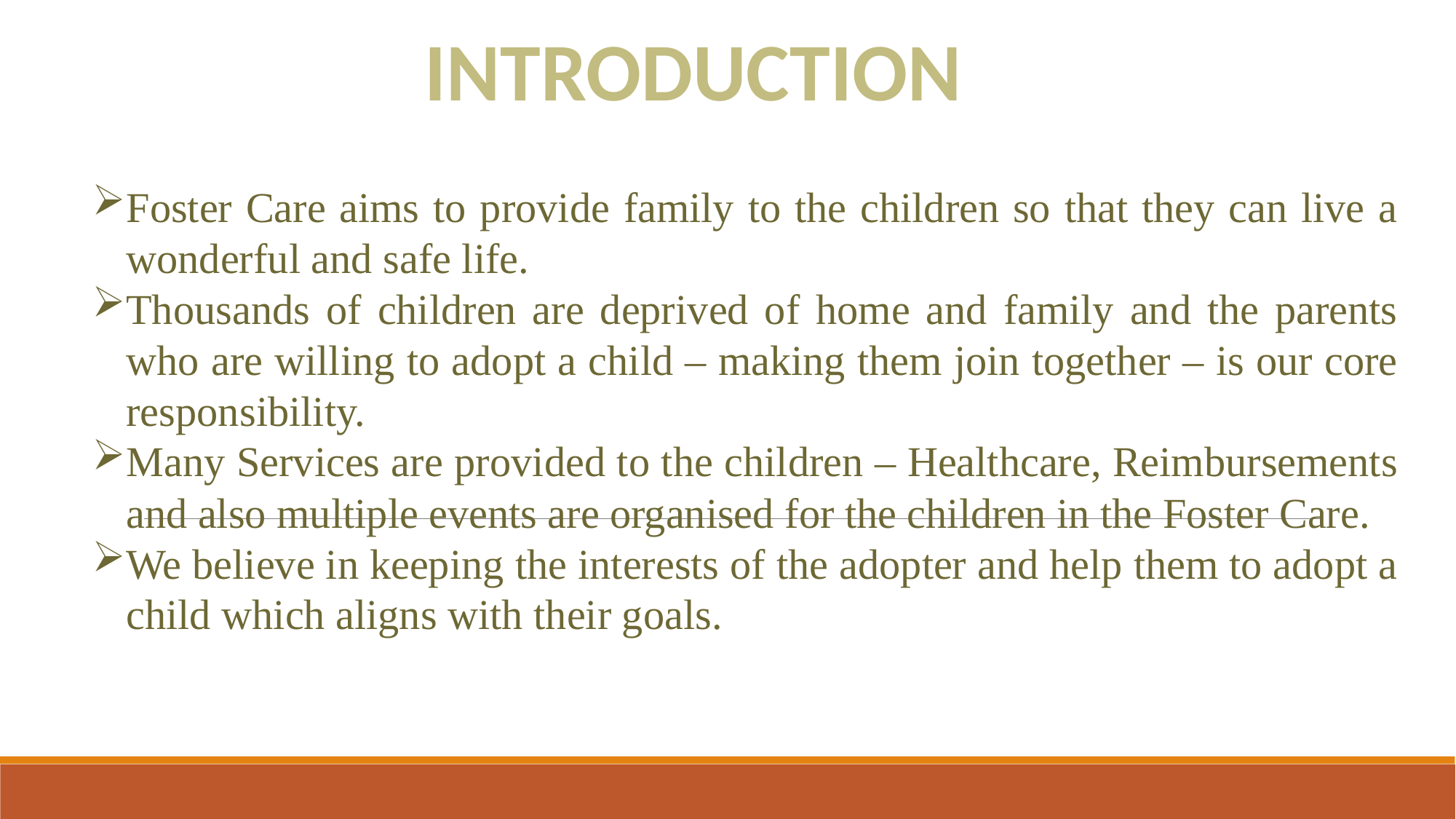

INTRODUCTION
Foster Care aims to provide family to the children so that they can live a wonderful and safe life.
Thousands of children are deprived of home and family and the parents who are willing to adopt a child – making them join together – is our core responsibility.
Many Services are provided to the children – Healthcare, Reimbursements and also multiple events are organised for the children in the Foster Care.
We believe in keeping the interests of the adopter and help them to adopt a child which aligns with their goals.